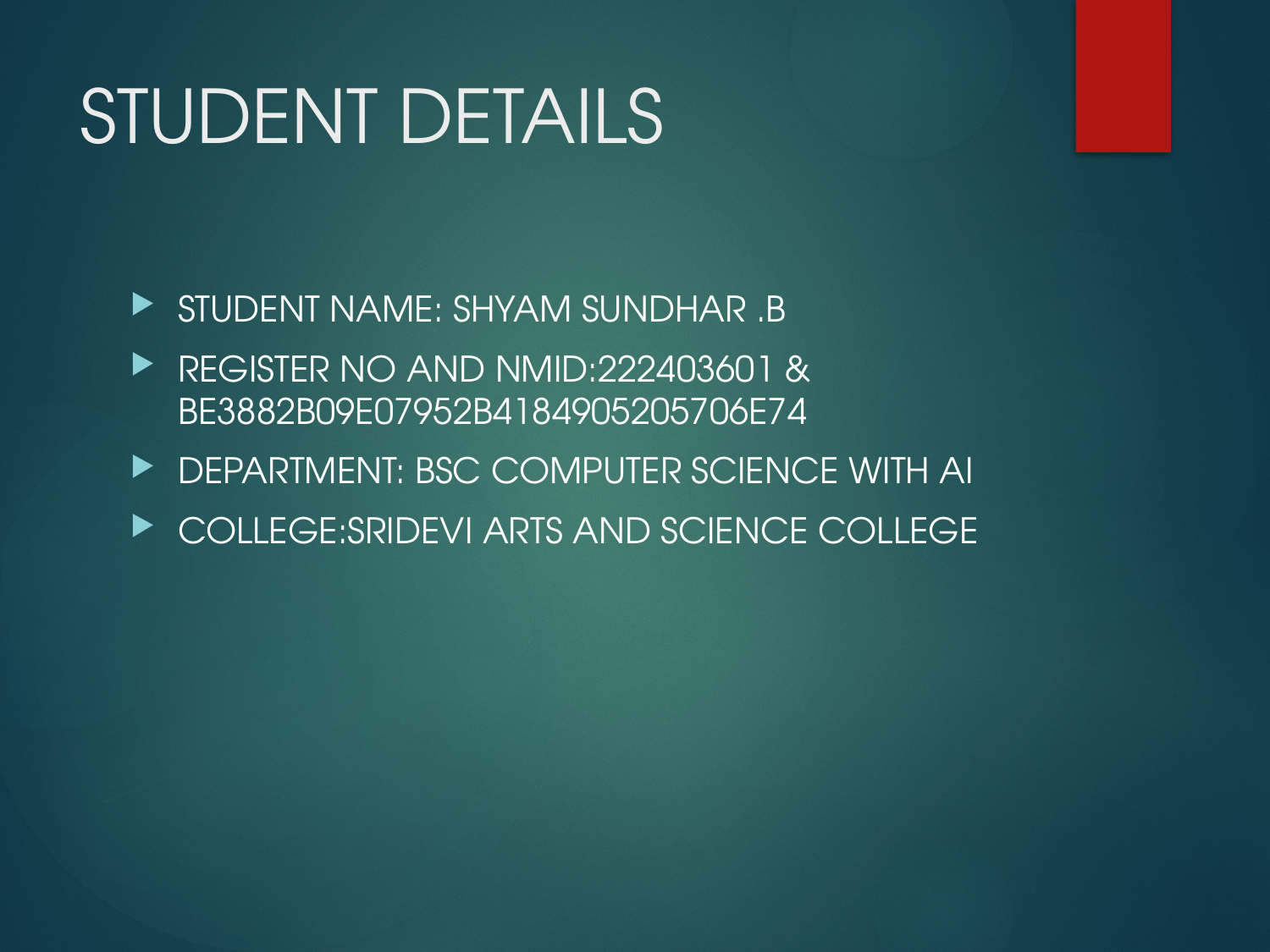

# STUDENT DETAILS
STUDENT NAME: SHYAM SUNDHAR .B
REGISTER NO AND NMID:222403601 & BE3882B09E07952B4184905205706E74
DEPARTMENT: BSC COMPUTER SCIENCE WITH AI
COLLEGE:SRIDEVI ARTS AND SCIENCE COLLEGE